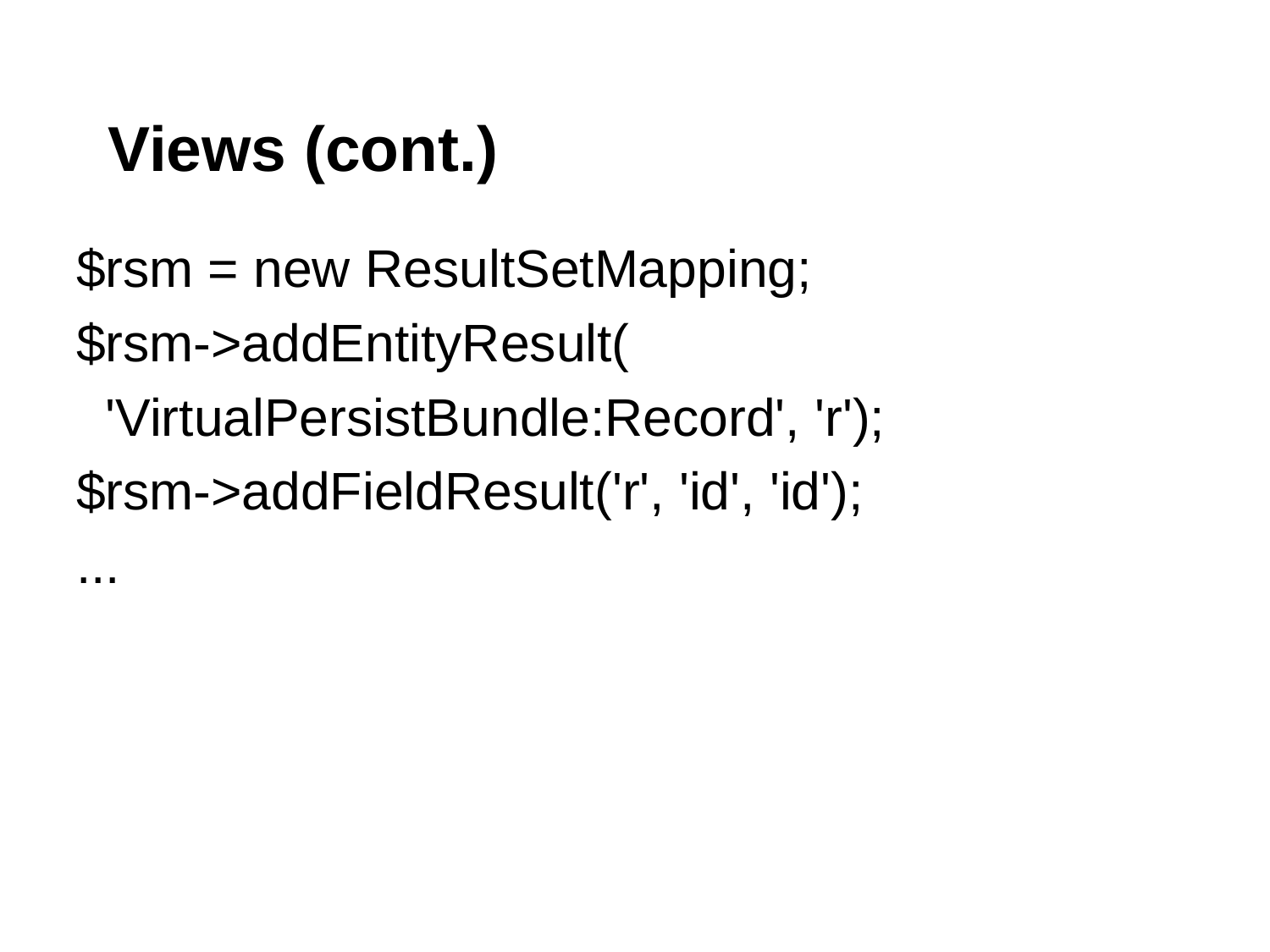

# Views (cont.)
$rsm = new ResultSetMapping;
$rsm->addEntityResult(
  'VirtualPersistBundle:Record', 'r');
$rsm->addFieldResult('r', 'id', 'id');
...